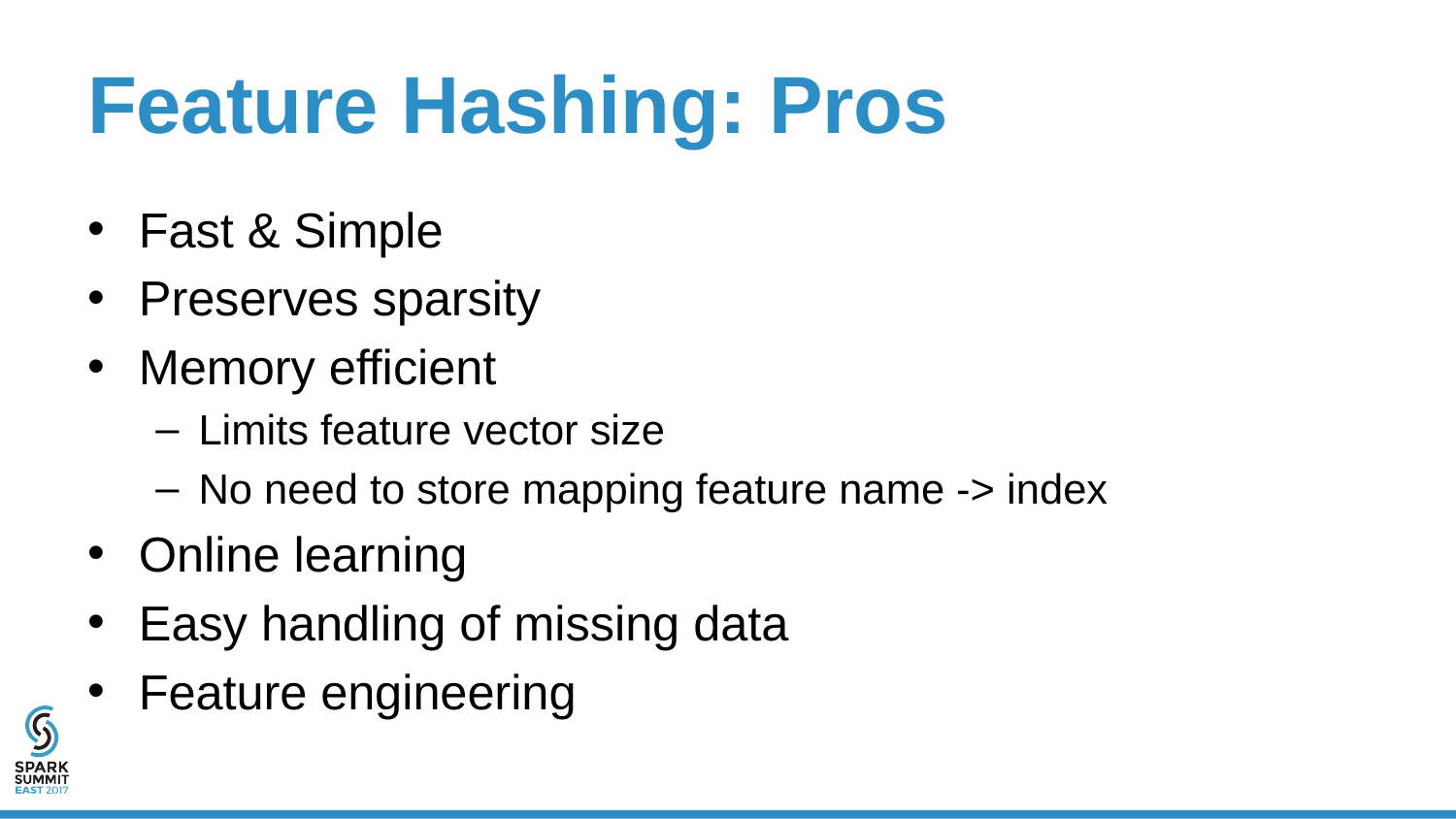

# Feature Hashing: Pros
Fast & Simple
Preserves sparsity
Memory efficient
Limits feature vector size
No need to store mapping feature name -> index
Online learning
Easy handling of missing data
Feature engineering